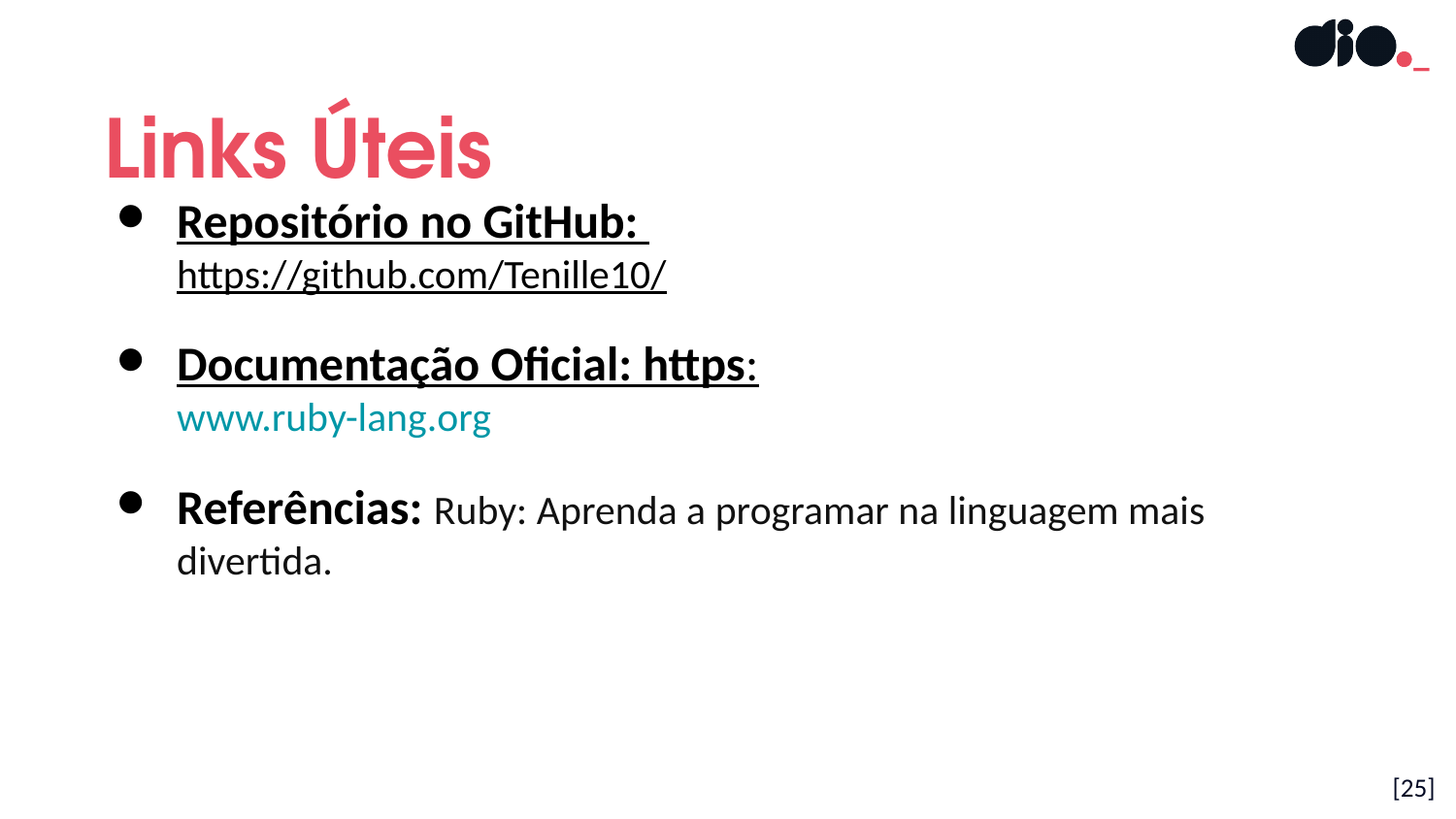

Links Úteis
Repositório no GitHub:
https://github.com/Tenille10/
Documentação Oficial: https:
www.ruby-lang.org
Referências: Ruby: Aprenda a programar na linguagem mais divertida.

[25]